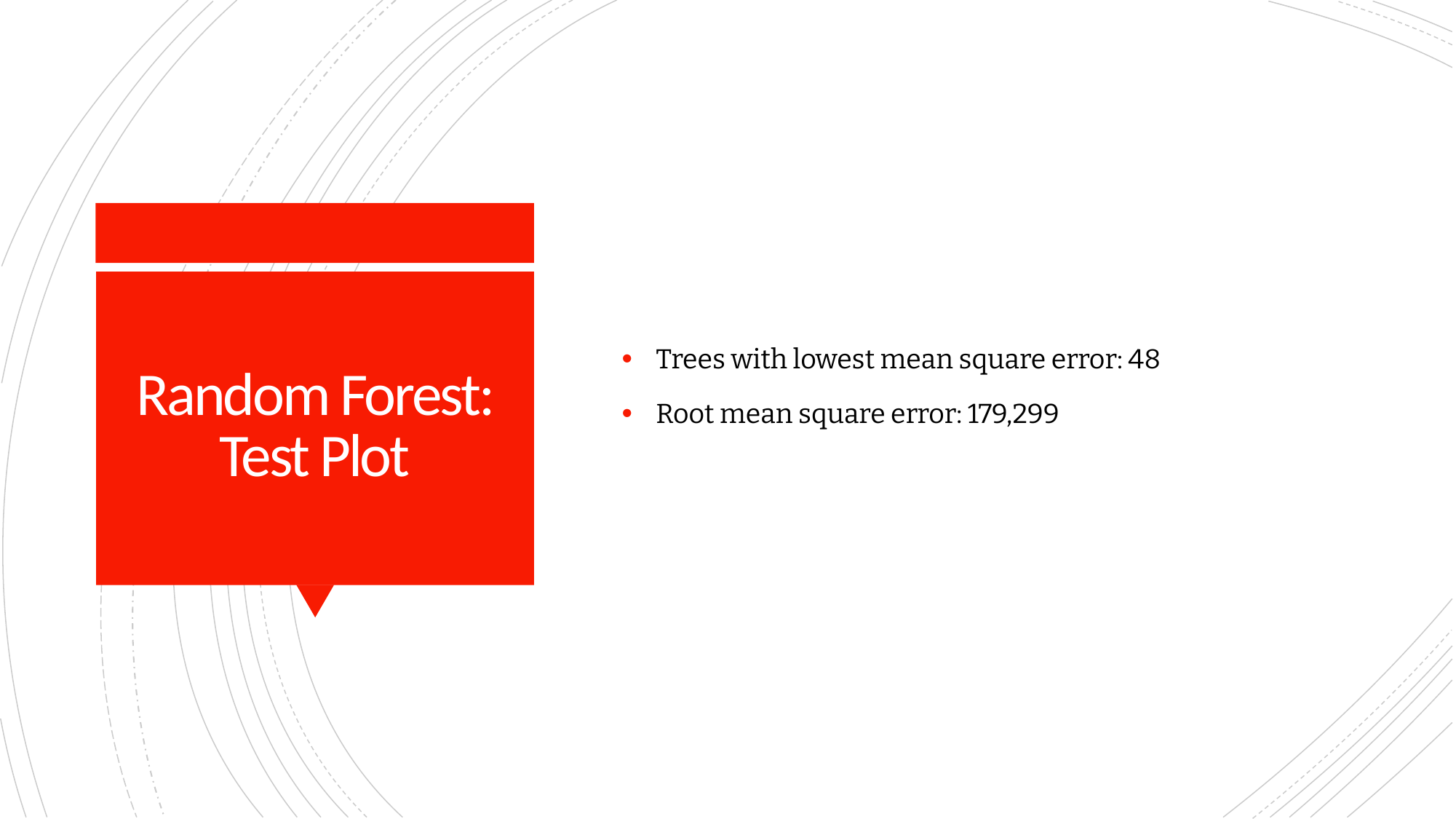

Trees with lowest mean square error: 48
Root mean square error: 179,299

# Random Forest: Test Plot